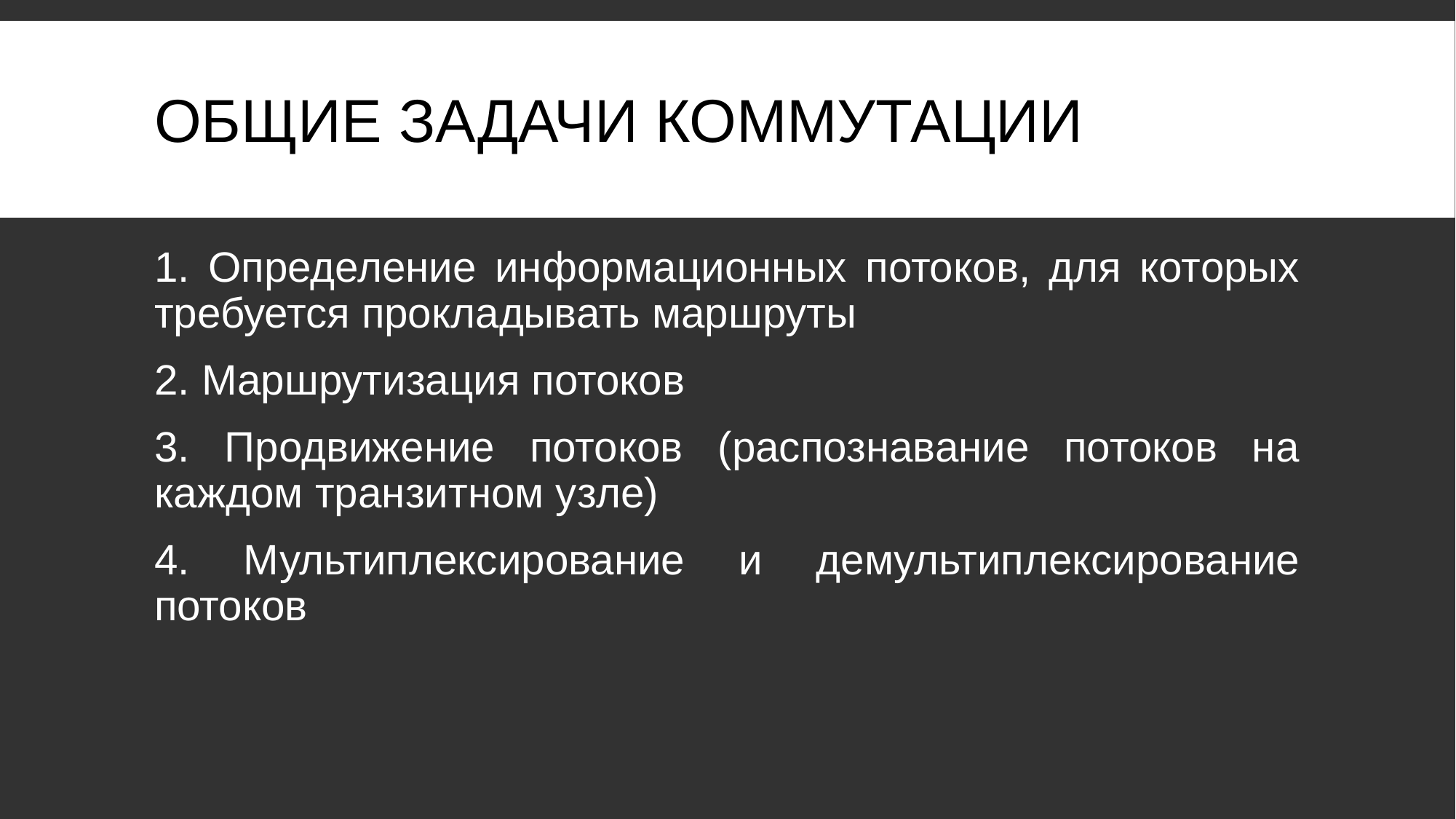

# Общие задачи коммутации
1. Определение информационных потоков, для которых требуется прокладывать маршруты
2. Маршрутизация потоков
3. Продвижение потоков (распознавание потоков на каждом транзитном узле)
4. Мультиплексирование и демультиплексирование потоков